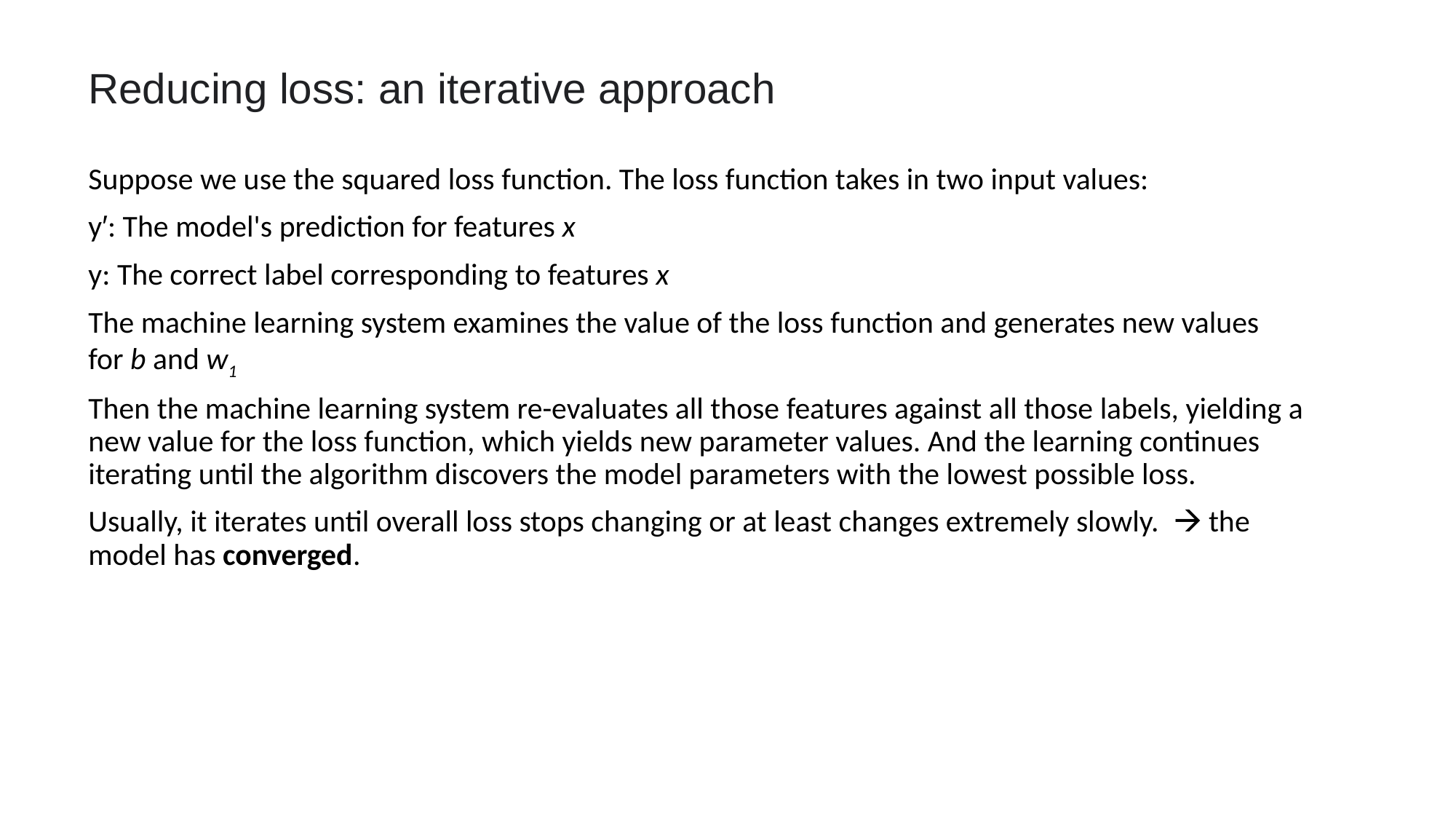

Reducing loss: an iterative approach
Suppose we use the squared loss function. The loss function takes in two input values:
y′: The model's prediction for features x
y: The correct label corresponding to features x
The machine learning system examines the value of the loss function and generates new values for b and w1
Then the machine learning system re-evaluates all those features against all those labels, yielding a new value for the loss function, which yields new parameter values. And the learning continues iterating until the algorithm discovers the model parameters with the lowest possible loss.
Usually, it iterates until overall loss stops changing or at least changes extremely slowly.  🡪 the model has converged.